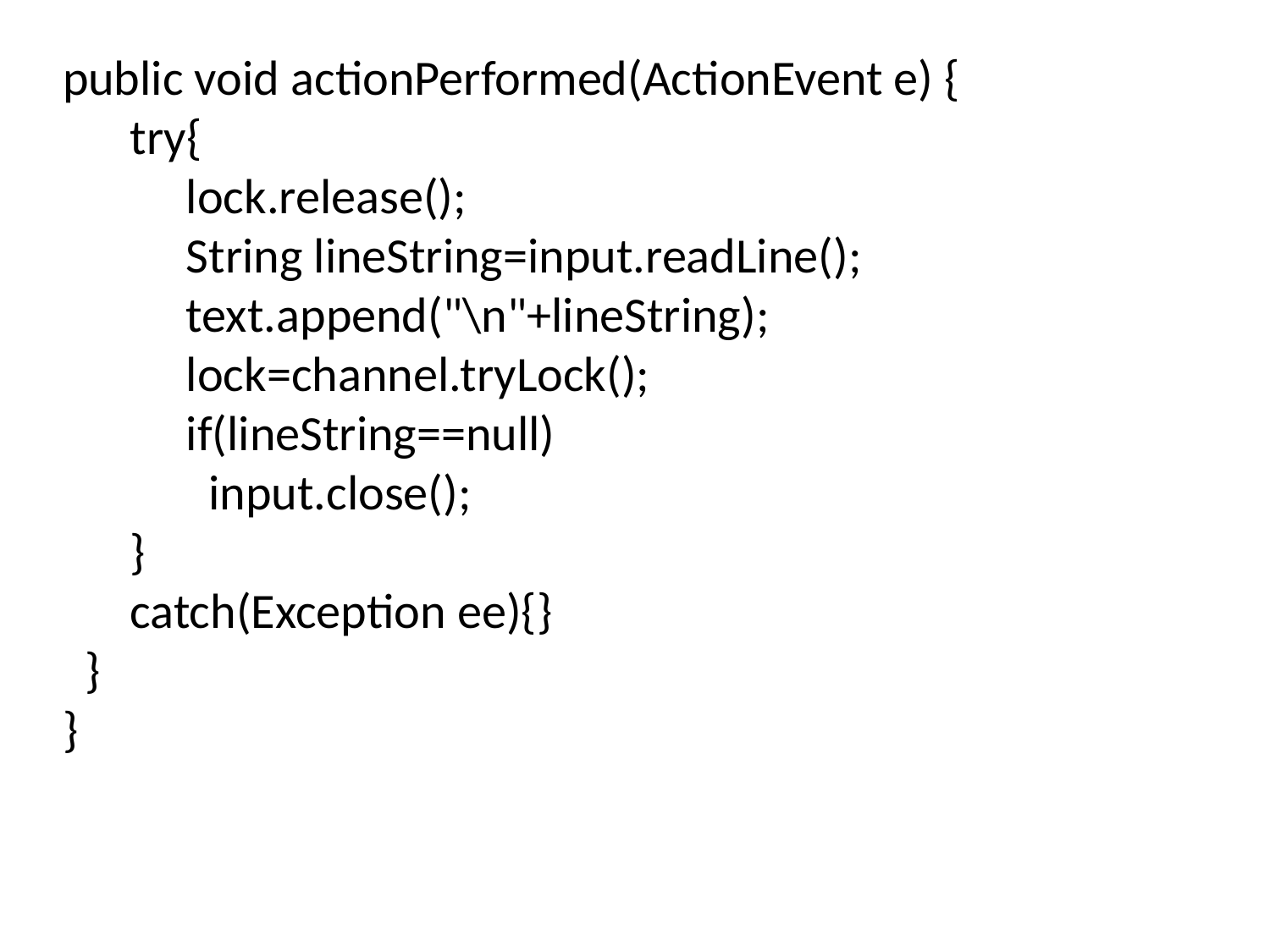

public void actionPerformed(ActionEvent e) {
      try{
           lock.release();
           String lineString=input.readLine();
           text.append("\n"+lineString);
           lock=channel.tryLock();
           if(lineString==null)
             input.close();
      }
      catch(Exception ee){}
  }
}